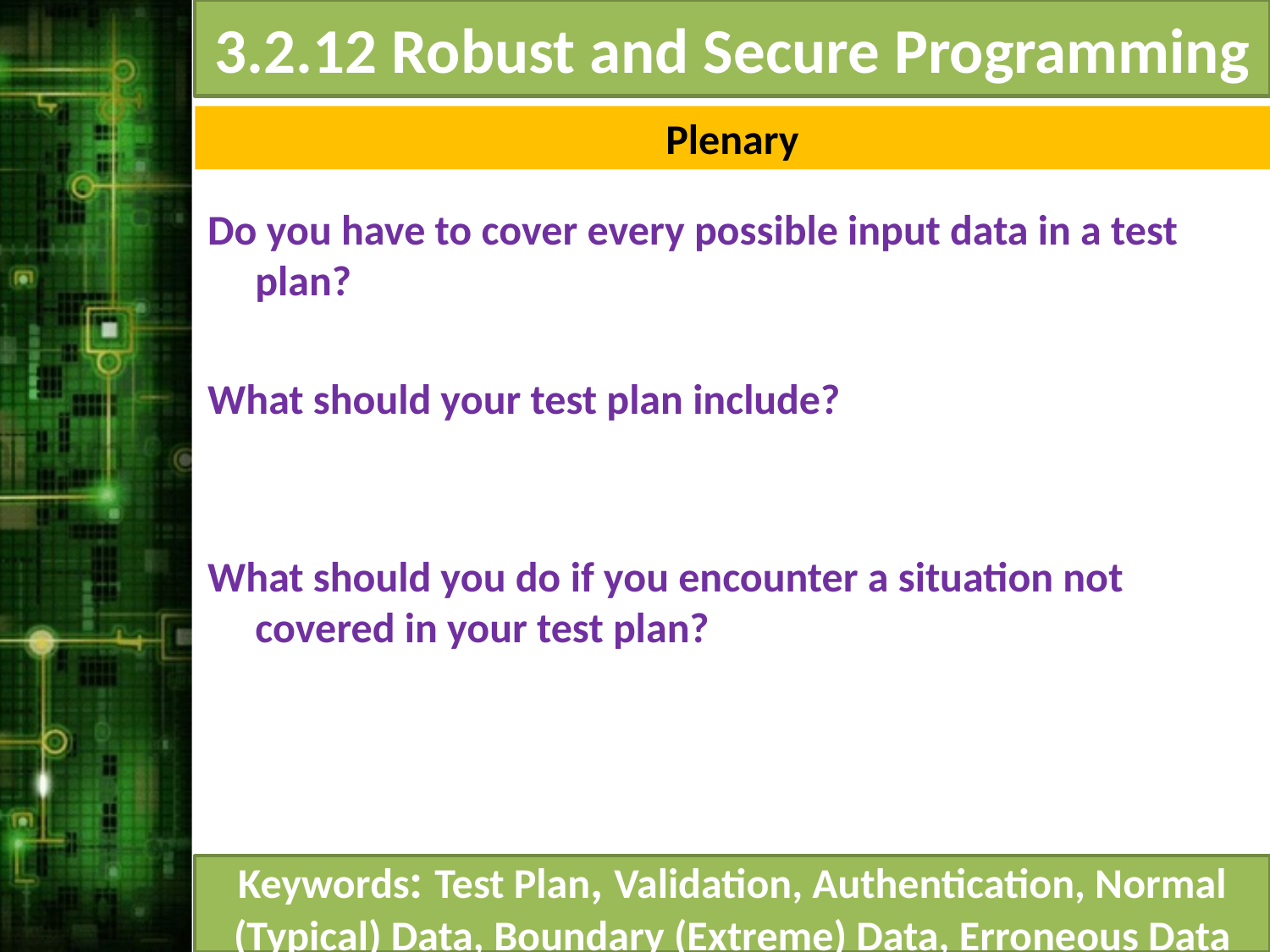

Plenary
Do you have to cover every possible input data in a test plan?

What should your test plan include?

What should you do if you encounter a situation not covered in your test plan?